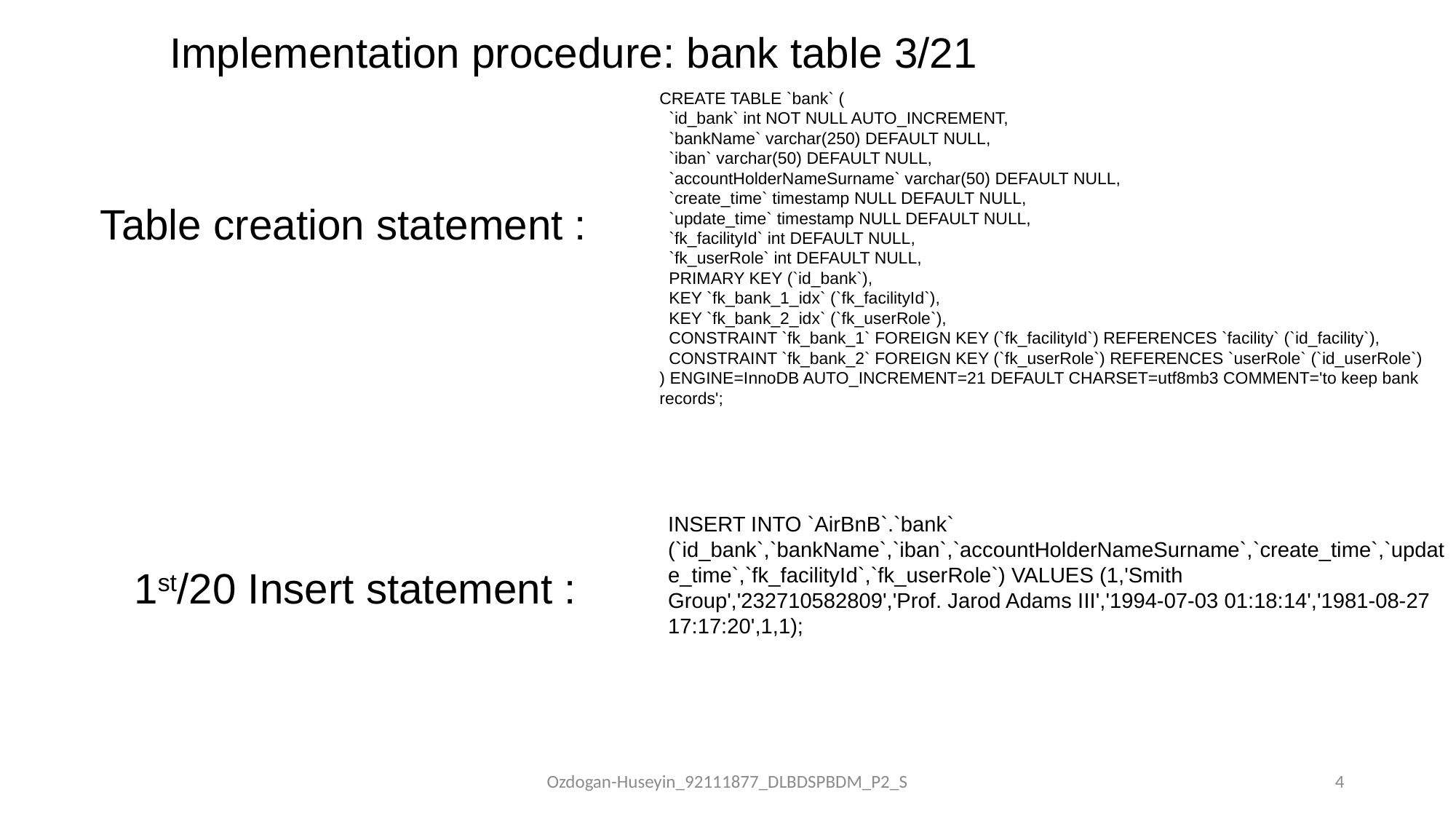

# Implementation procedure: bank table 3/21
CREATE TABLE `bank` (
  `id_bank` int NOT NULL AUTO_INCREMENT,
  `bankName` varchar(250) DEFAULT NULL,
  `iban` varchar(50) DEFAULT NULL,
  `accountHolderNameSurname` varchar(50) DEFAULT NULL,
  `create_time` timestamp NULL DEFAULT NULL,
  `update_time` timestamp NULL DEFAULT NULL,
  `fk_facilityId` int DEFAULT NULL,
  `fk_userRole` int DEFAULT NULL,
  PRIMARY KEY (`id_bank`),
  KEY `fk_bank_1_idx` (`fk_facilityId`),
  KEY `fk_bank_2_idx` (`fk_userRole`),
  CONSTRAINT `fk_bank_1` FOREIGN KEY (`fk_facilityId`) REFERENCES `facility` (`id_facility`),
  CONSTRAINT `fk_bank_2` FOREIGN KEY (`fk_userRole`) REFERENCES `userRole` (`id_userRole`)
) ENGINE=InnoDB AUTO_INCREMENT=21 DEFAULT CHARSET=utf8mb3 COMMENT='to keep bank records';
Table creation statement :
INSERT INTO `AirBnB`.`bank` (`id_bank`,`bankName`,`iban`,`accountHolderNameSurname`,`create_time`,`update_time`,`fk_facilityId`,`fk_userRole`) VALUES (1,'Smith Group','232710582809','Prof. Jarod Adams III','1994-07-03 01:18:14','1981-08-27 17:17:20',1,1);

1st/20 Insert statement :
Ozdogan-Huseyin_92111877_DLBDSPBDM_P2_S
4